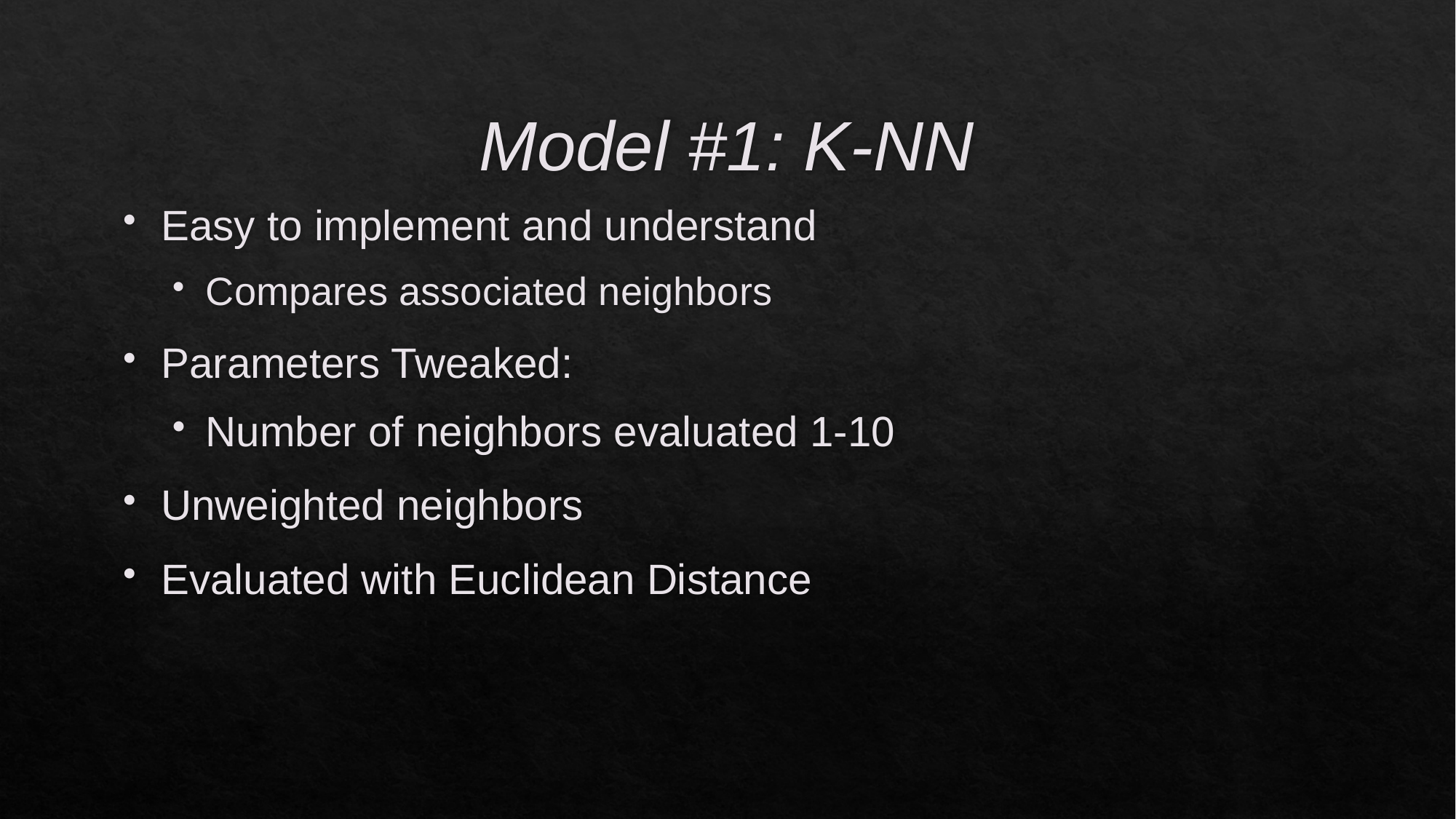

# Model #1: K-NN
Easy to implement and understand
Compares associated neighbors
Parameters Tweaked:
Number of neighbors evaluated 1-10
Unweighted neighbors
Evaluated with Euclidean Distance